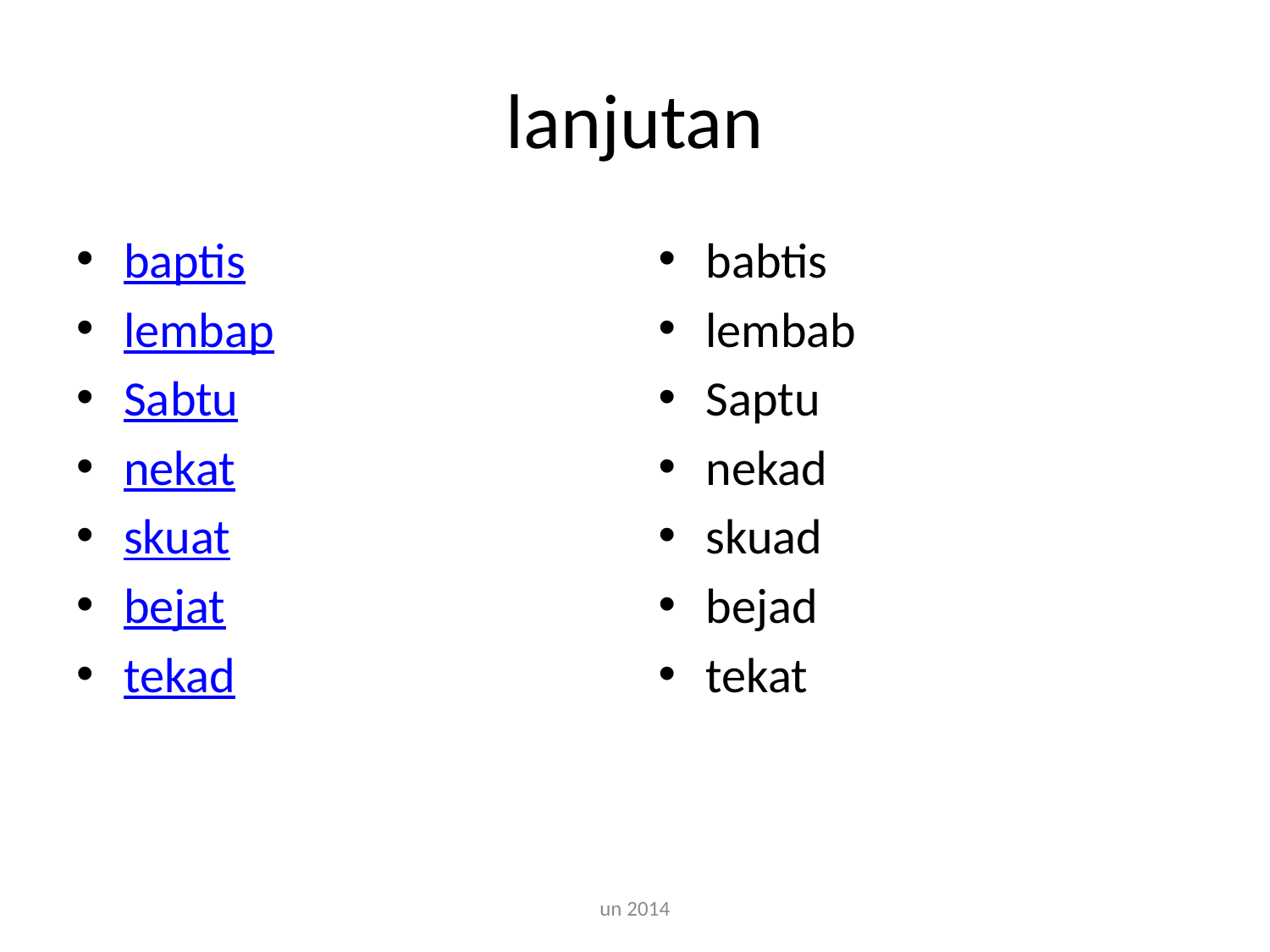

# lanjutan
baptis
lembap
Sabtu
nekat
skuat
bejat
tekad
babtis
lembab
Saptu
nekad
skuad
bejad
tekat
un 2014